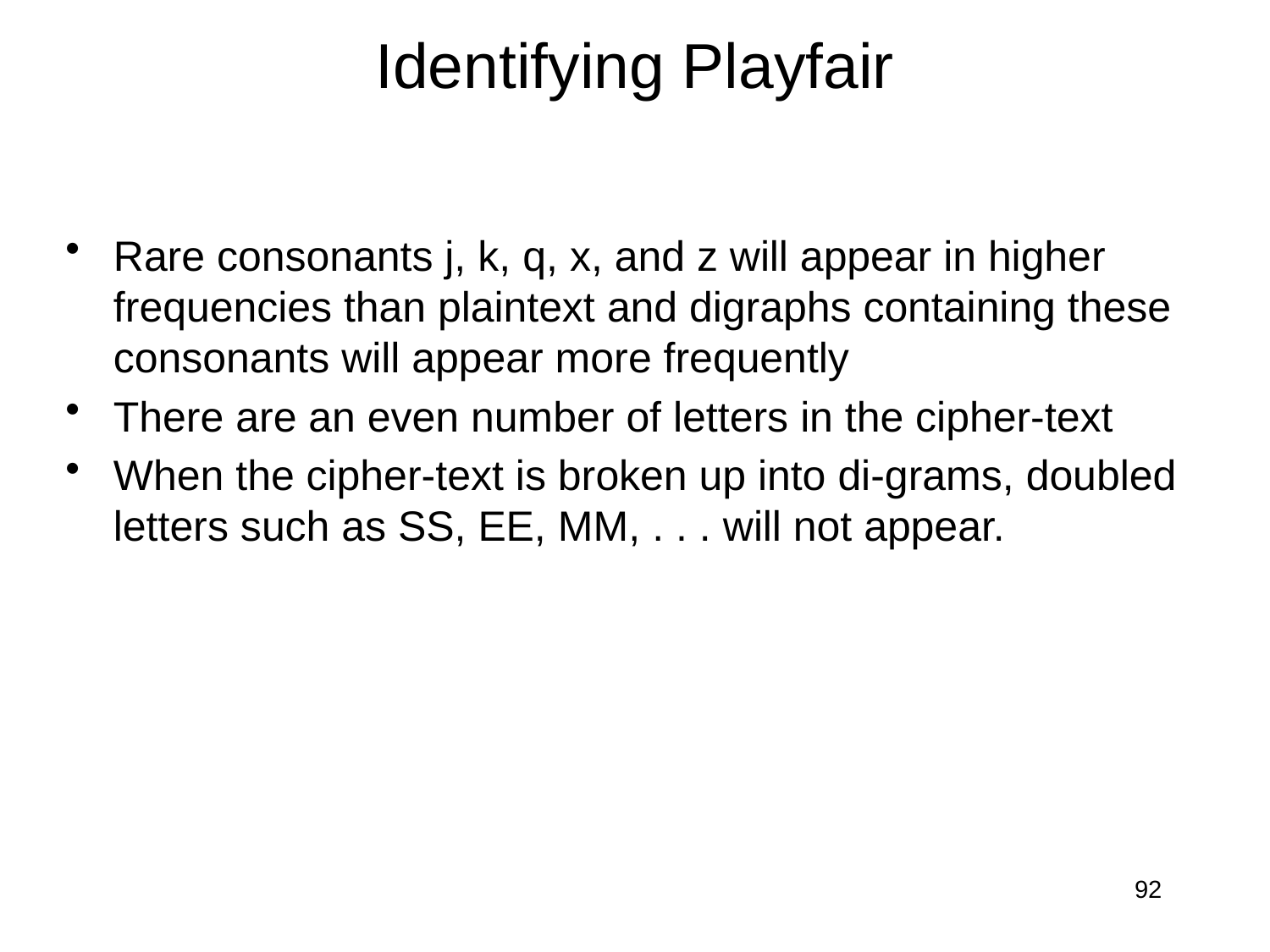

# Identifying Playfair
Rare consonants j, k, q, x, and z will appear in higher frequencies than plaintext and digraphs containing these consonants will appear more frequently
There are an even number of letters in the cipher-text
When the cipher-text is broken up into di-grams, doubled letters such as SS, EE, MM, . . . will not appear.
92